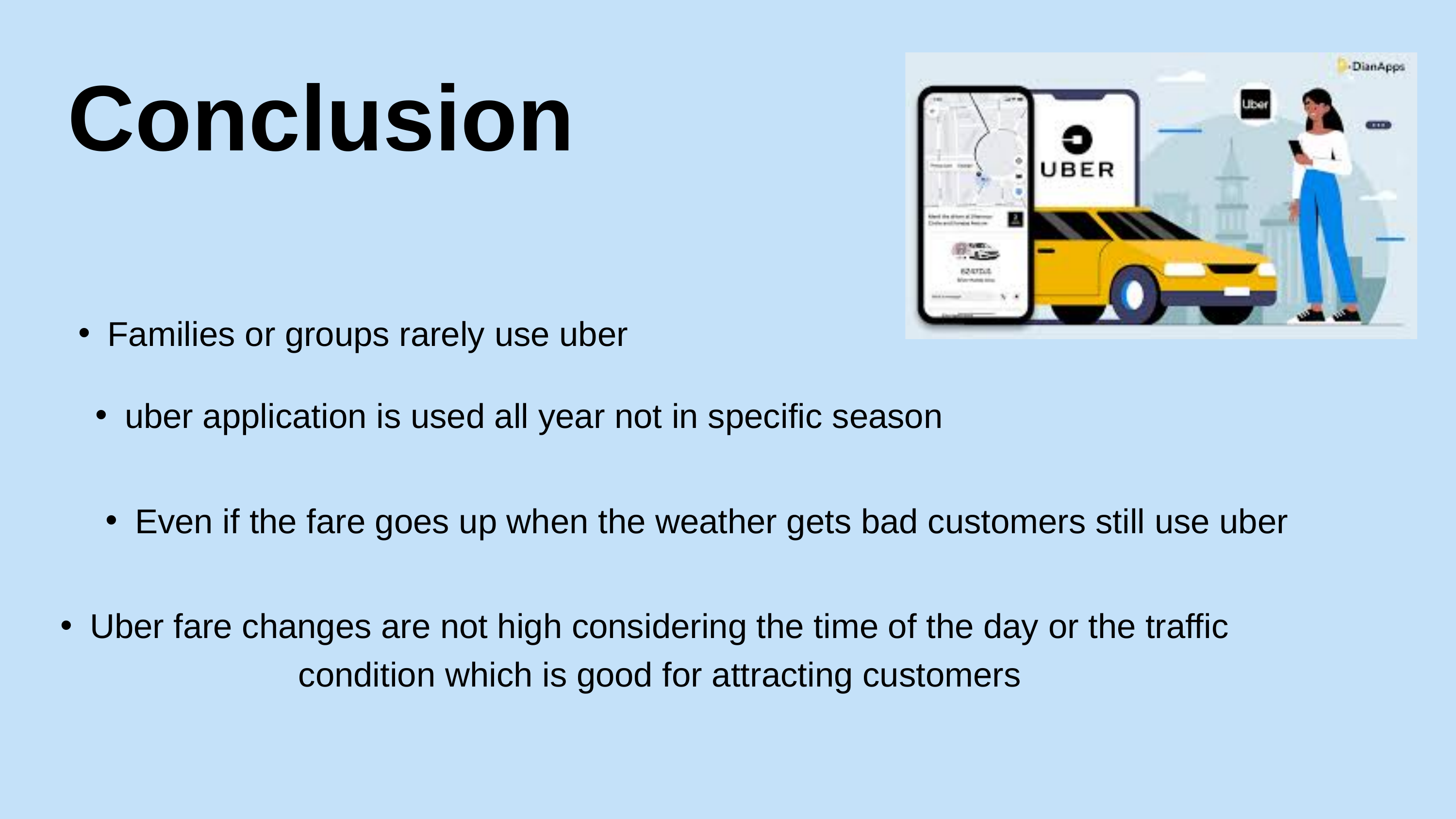

Conclusion

Families or groups rarely use uber
uber application is used all year not in specific season
Even if the fare goes up when the weather gets bad customers still use uber
Uber fare changes are not high considering the time of the day or the traffic condition which is good for attracting customers